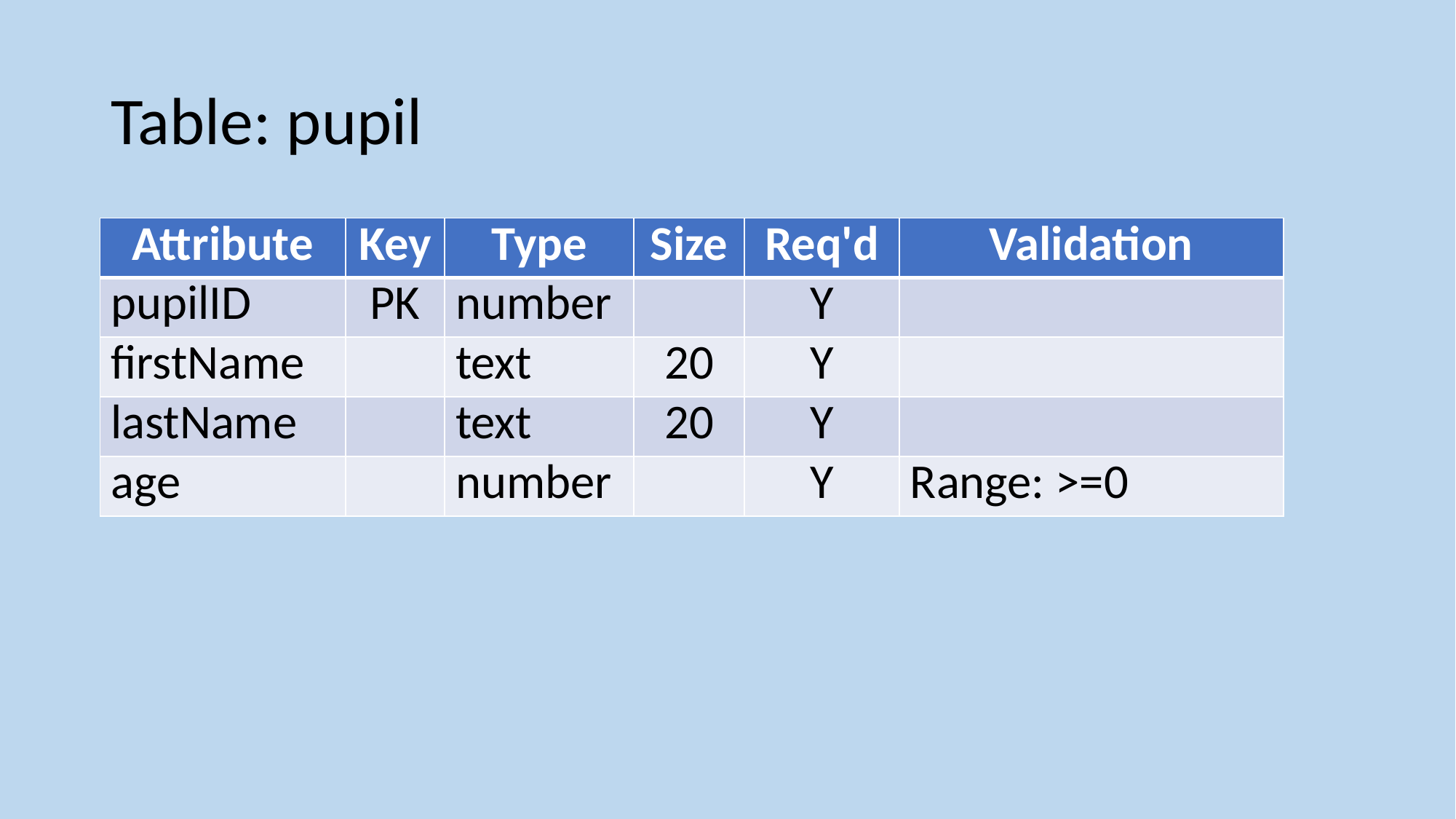

# Table: pupil
| Attribute | Key | Type | Size | Req'd | Validation |
| --- | --- | --- | --- | --- | --- |
| pupilID | PK | number |  | Y |  |
| firstName |  | text | 20 | Y |  |
| lastName |  | text | 20 | Y |  |
| age |  | number |  | Y | Range: >=0 |